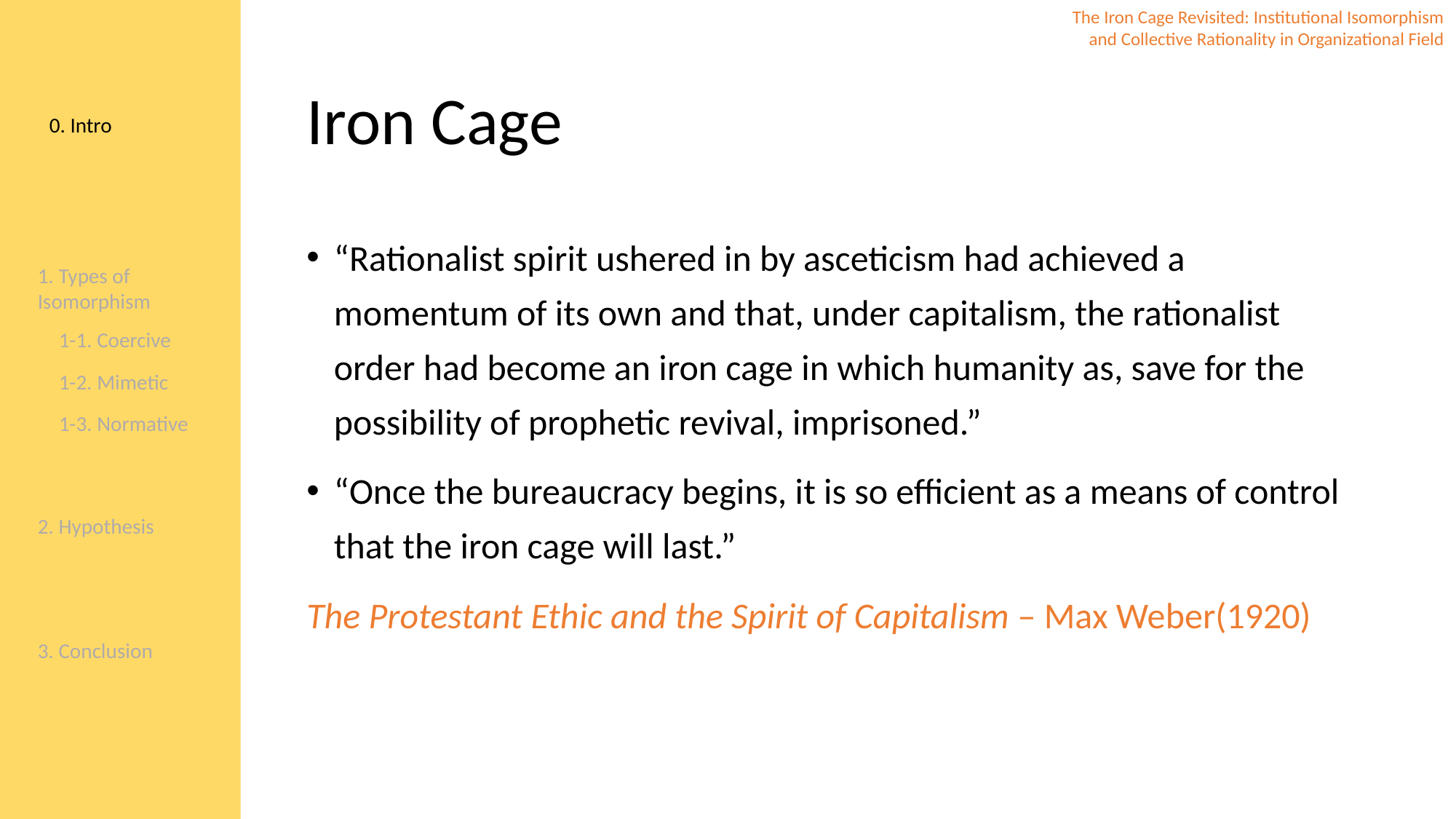

0. Intro
1. Types of Isomorphism
2. Hypothesis
3. Conclusion
1-1. Coercive
1-2. Mimetic
1-3. Normative
The Iron Cage Revisited: Institutional Isomorphism and Collective Rationality in Organizational Field
# Iron Cage
“Rationalist spirit ushered in by asceticism had achieved a momentum of its own and that, under capitalism, the rationalist order had become an iron cage in which humanity as, save for the possibility of prophetic revival, imprisoned.”
“Once the bureaucracy begins, it is so efficient as a means of control that the iron cage will last.”
The Protestant Ethic and the Spirit of Capitalism – Max Weber(1920)